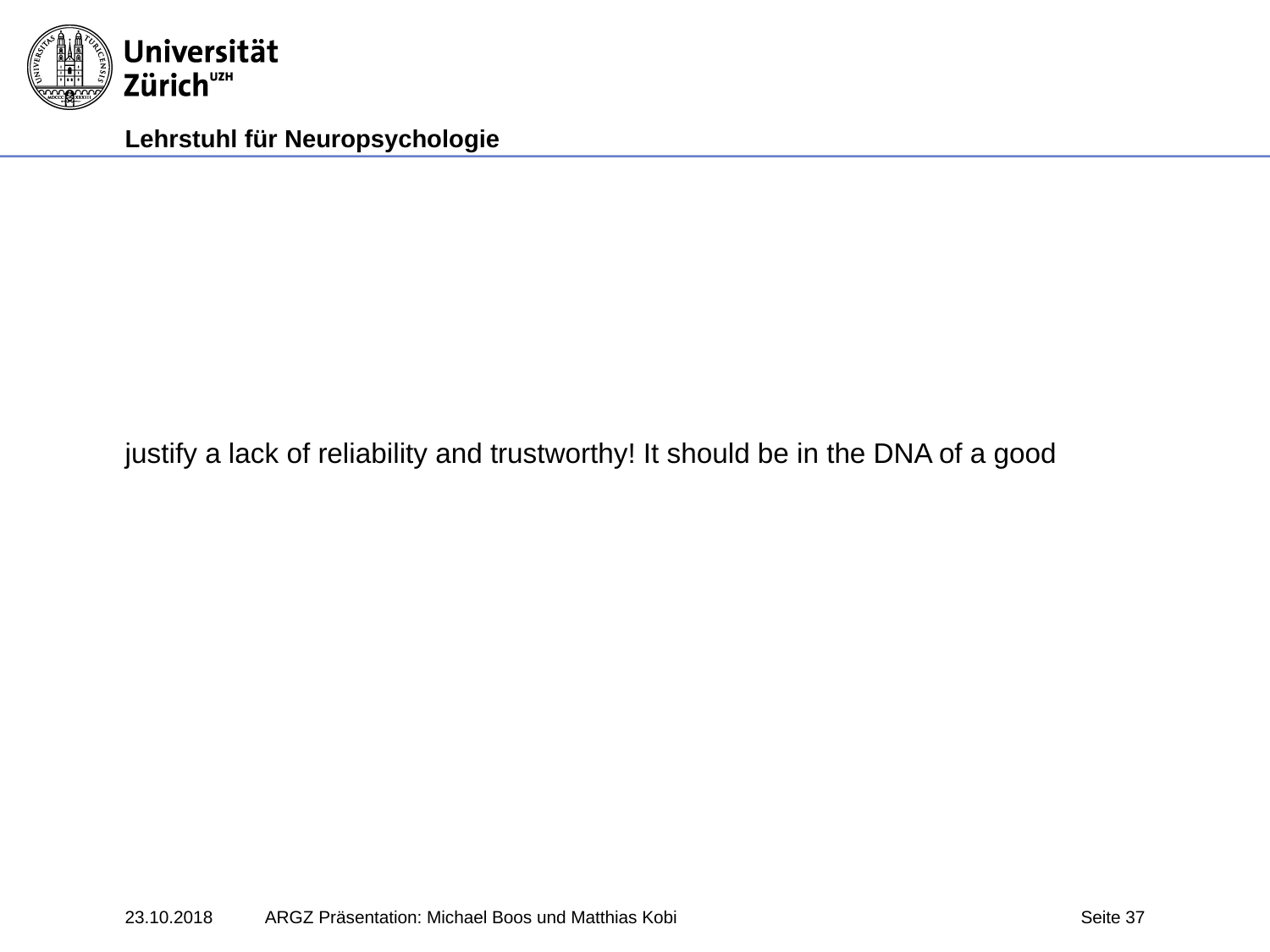

justify a lack of reliability and trustworthy! It should be in the DNA of a good
23.10.2018
ARGZ Präsentation: Michael Boos und Matthias Kobi
Seite 37